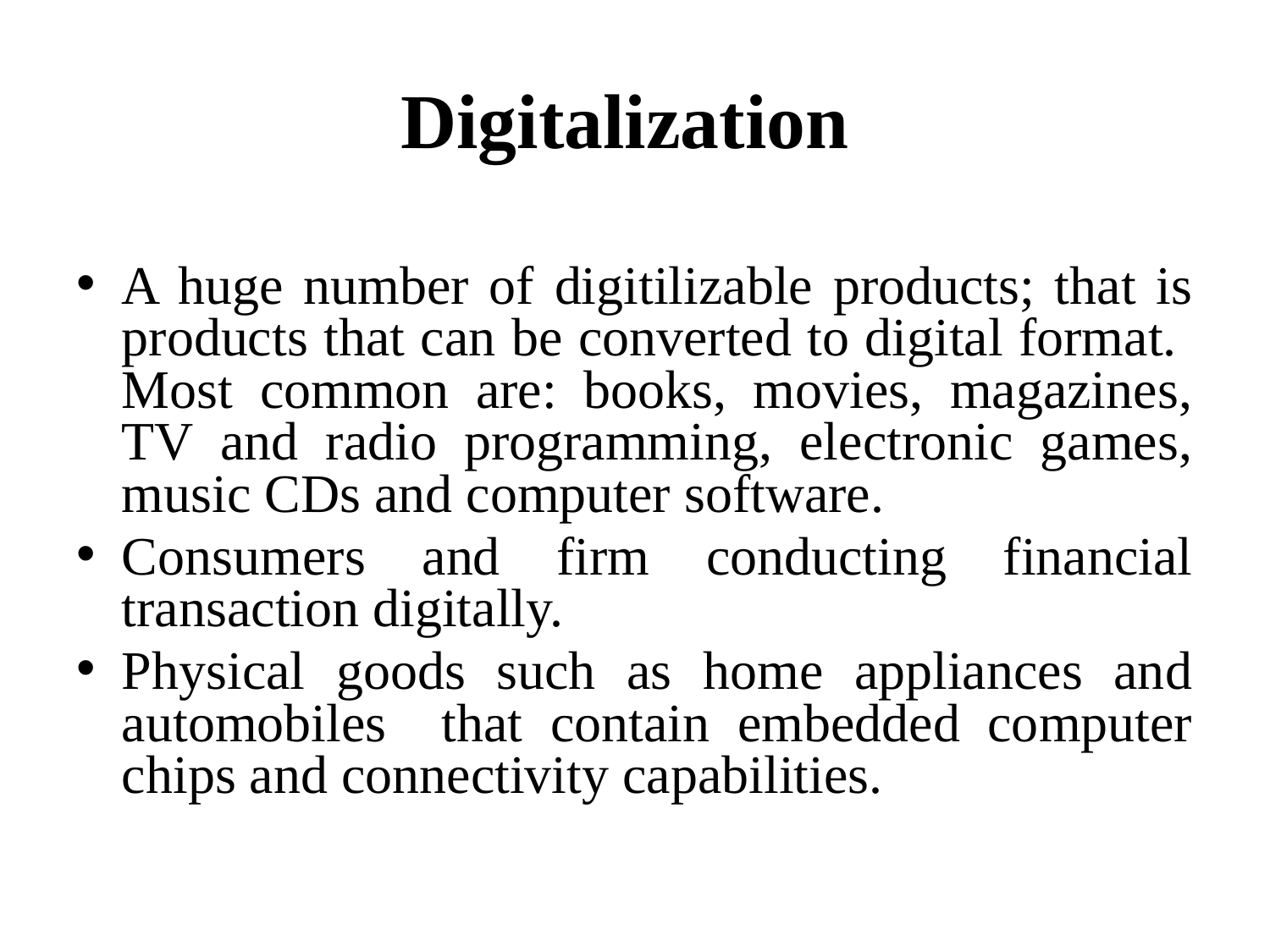

# Digitalization
A huge number of digitilizable products; that is products that can be converted to digital format.  Most common are: books, movies, magazines, TV and radio programming, electronic games, music CDs and computer software.
Consumers and firm conducting financial transaction digitally.
Physical goods such as home appliances and automobiles  that contain embedded computer chips and connectivity capabilities.